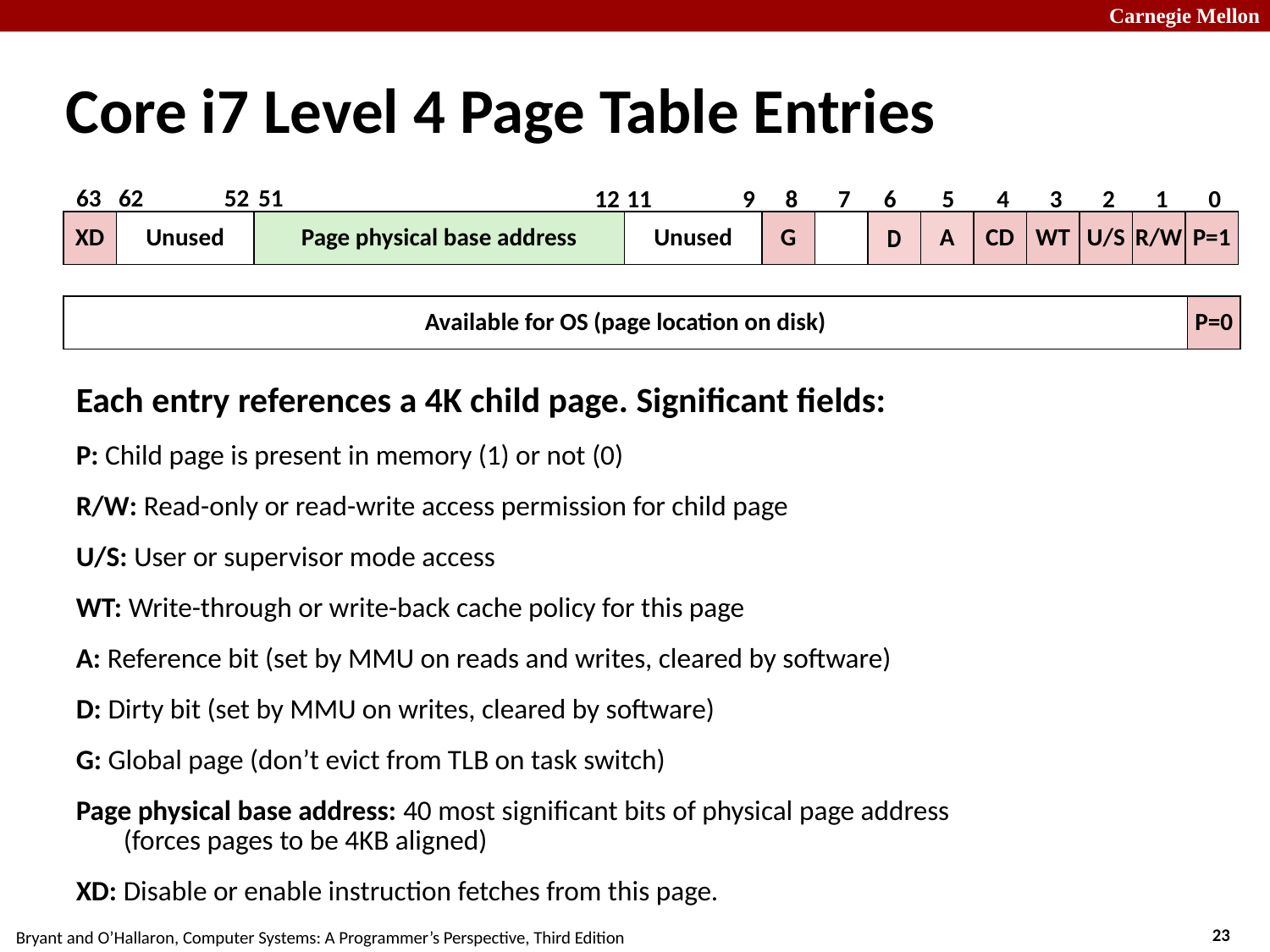

Core i7 Level 4 Page Table Entries
63
62
52
51
12
11
9
8
7
6
5
4
3
2
1
0
XD
Unused
Page physical base address
Unused
G

D
A
CD
WT
U/S
R/W
P=1
Available for OS (page location on disk)
P=0
Each entry references a 4K child page. Significant fields:
P: Child page is present in memory (1) or not (0)
R/W: Read-only or read-write access permission for child page
U/S: User or supervisor mode access
WT: Write-through or write-back cache policy for this page
A: Reference bit (set by MMU on reads and writes, cleared by software)
D: Dirty bit (set by MMU on writes, cleared by software)
G: Global page (don’t evict from TLB on task switch)
Page physical base address: 40 most significant bits of physical page address (forces pages to be 4KB aligned)
XD: Disable or enable instruction fetches from this page.